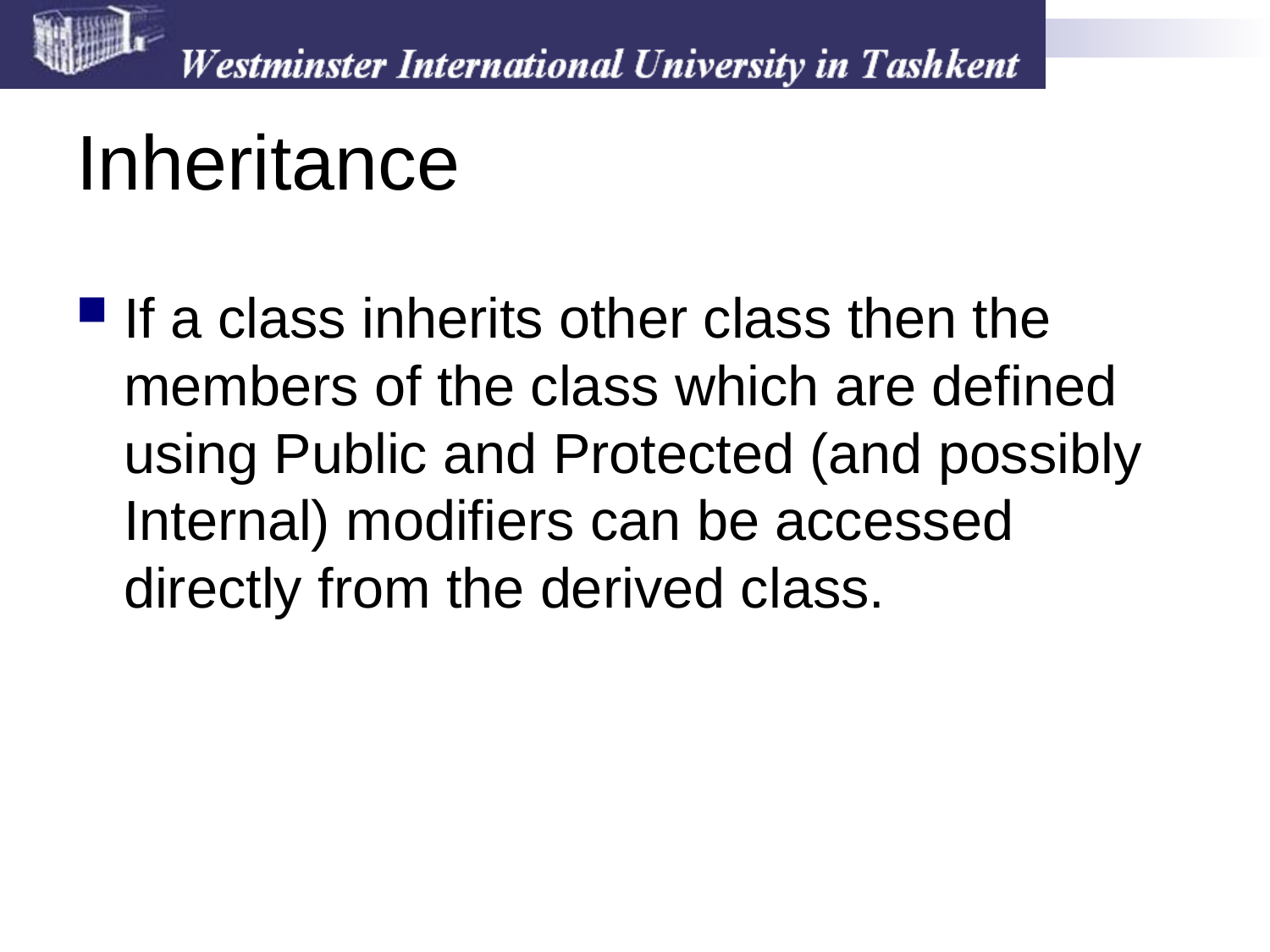

# Inheritance
If a class inherits other class then the members of the class which are defined using Public and Protected (and possibly Internal) modifiers can be accessed directly from the derived class.